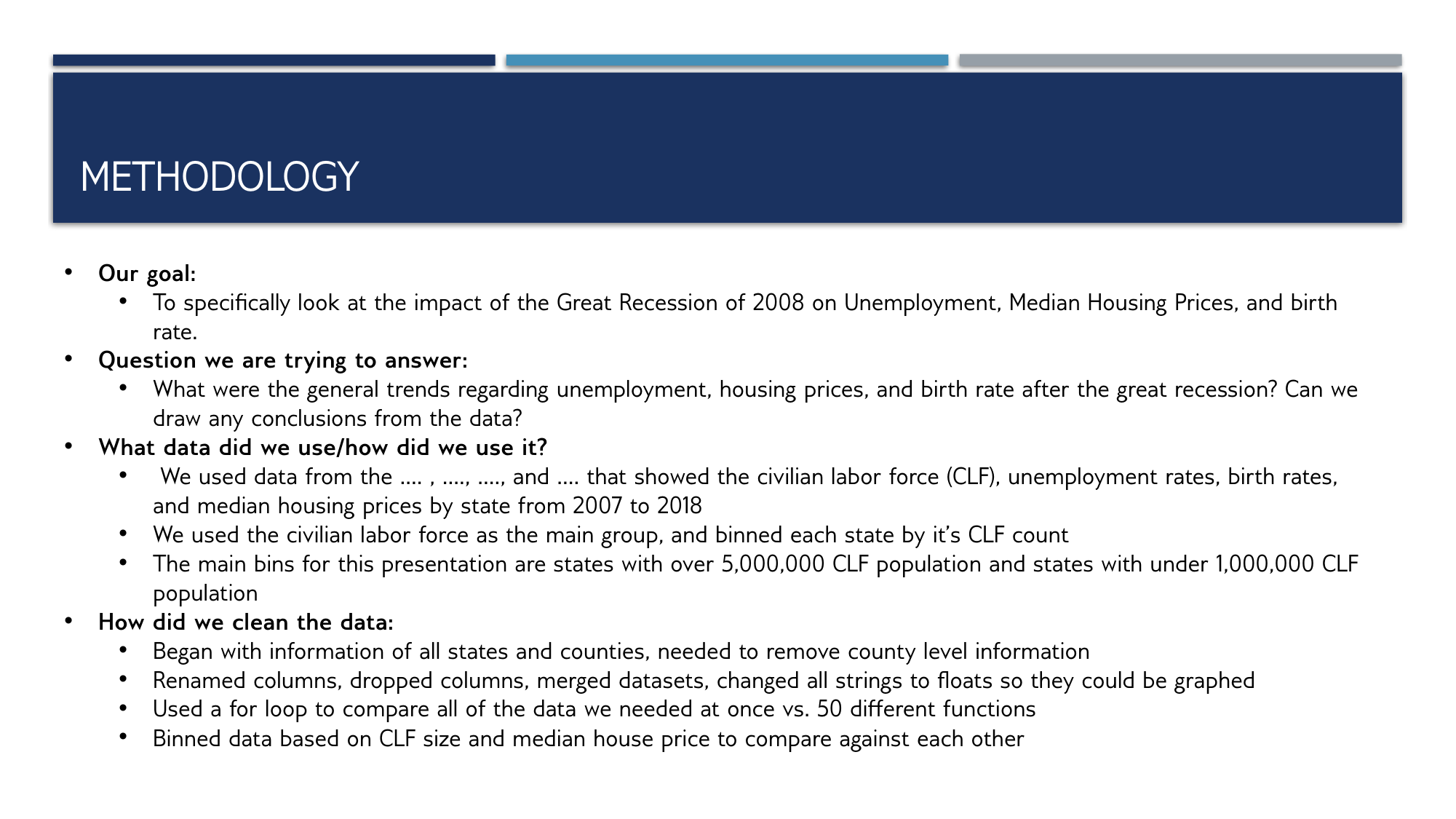

# mETHODology
Our goal:
To specifically look at the impact of the Great Recession of 2008 on Unemployment, Median Housing Prices, and birth rate.
Question we are trying to answer:
What were the general trends regarding unemployment, housing prices, and birth rate after the great recession? Can we draw any conclusions from the data?
What data did we use/how did we use it?
 We used data from the …. , …., …., and …. that showed the civilian labor force (CLF), unemployment rates, birth rates, and median housing prices by state from 2007 to 2018
We used the civilian labor force as the main group, and binned each state by it’s CLF count
The main bins for this presentation are states with over 5,000,000 CLF population and states with under 1,000,000 CLF population
How did we clean the data:
Began with information of all states and counties, needed to remove county level information
Renamed columns, dropped columns, merged datasets, changed all strings to floats so they could be graphed
Used a for loop to compare all of the data we needed at once vs. 50 different functions
Binned data based on CLF size and median house price to compare against each other